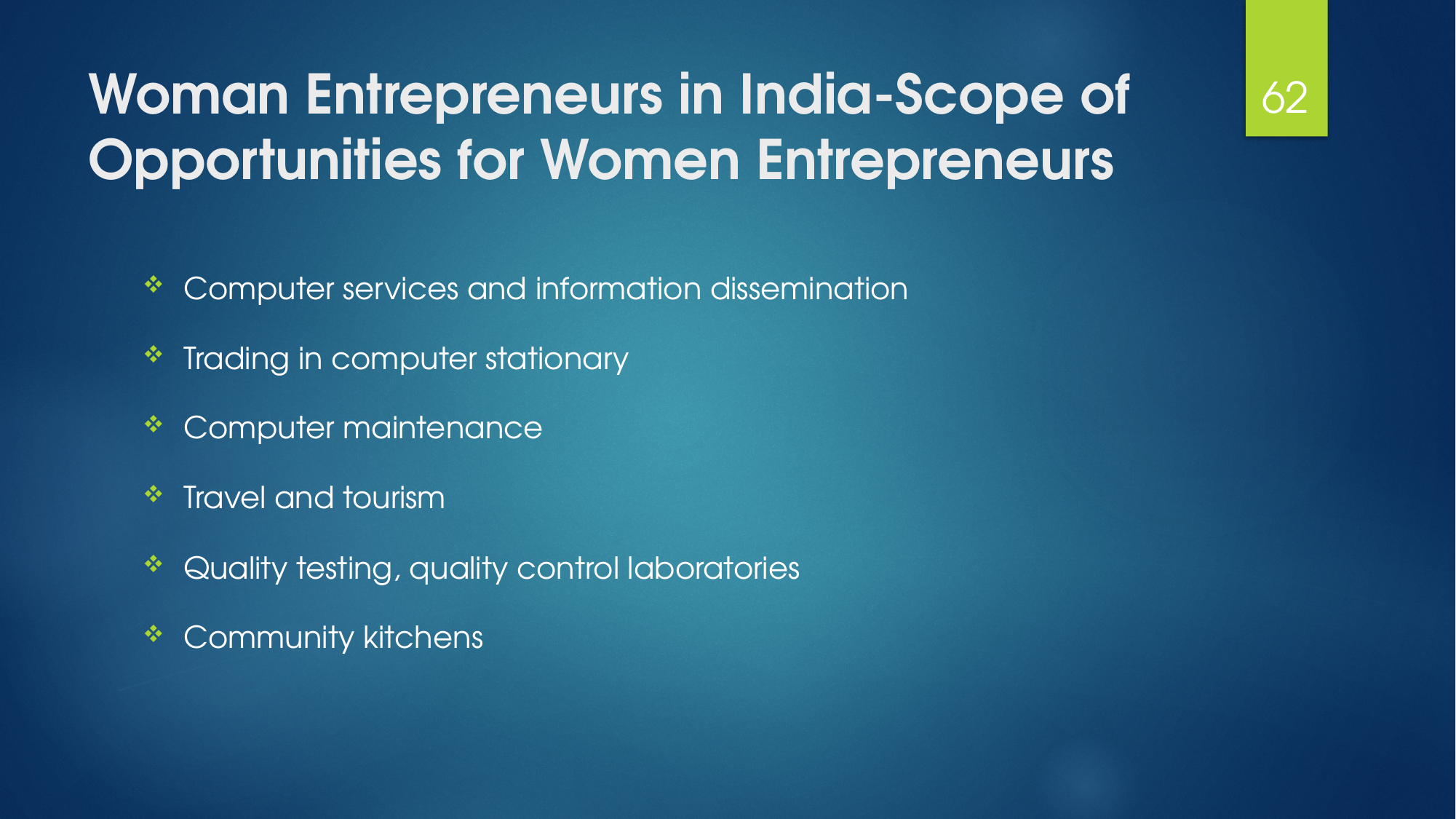

62
# Woman Entrepreneurs in India-Scope of Opportunities for Women Entrepreneurs
Computer services and information dissemination
Trading in computer stationary
Computer maintenance
Travel and tourism
Quality testing, quality control laboratories
Community kitchens